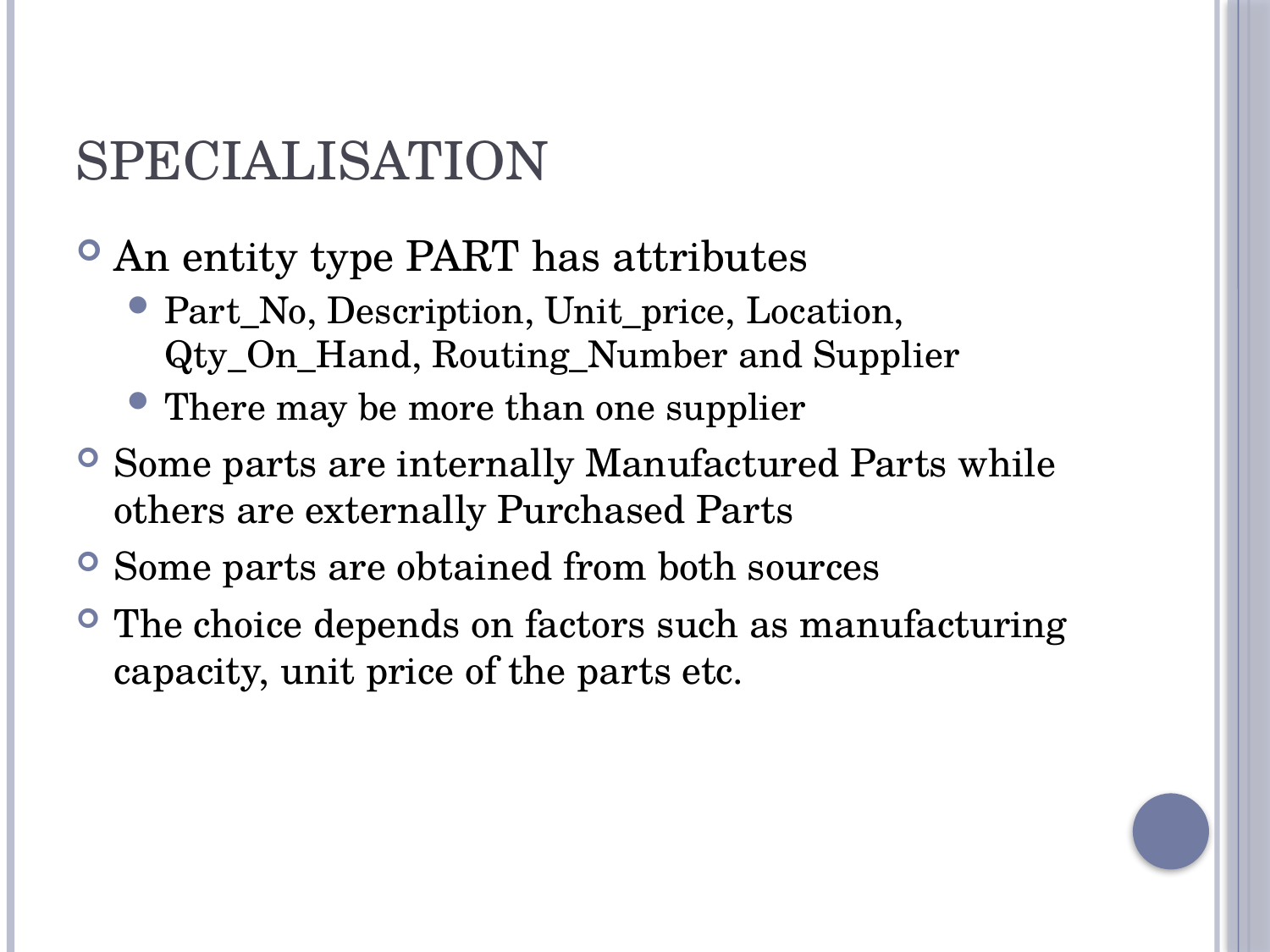

# Specialisation
An entity type PART has attributes
Part_No, Description, Unit_price, Location, Qty_On_Hand, Routing_Number and Supplier
There may be more than one supplier
Some parts are internally Manufactured Parts while others are externally Purchased Parts
Some parts are obtained from both sources
The choice depends on factors such as manufacturing capacity, unit price of the parts etc.